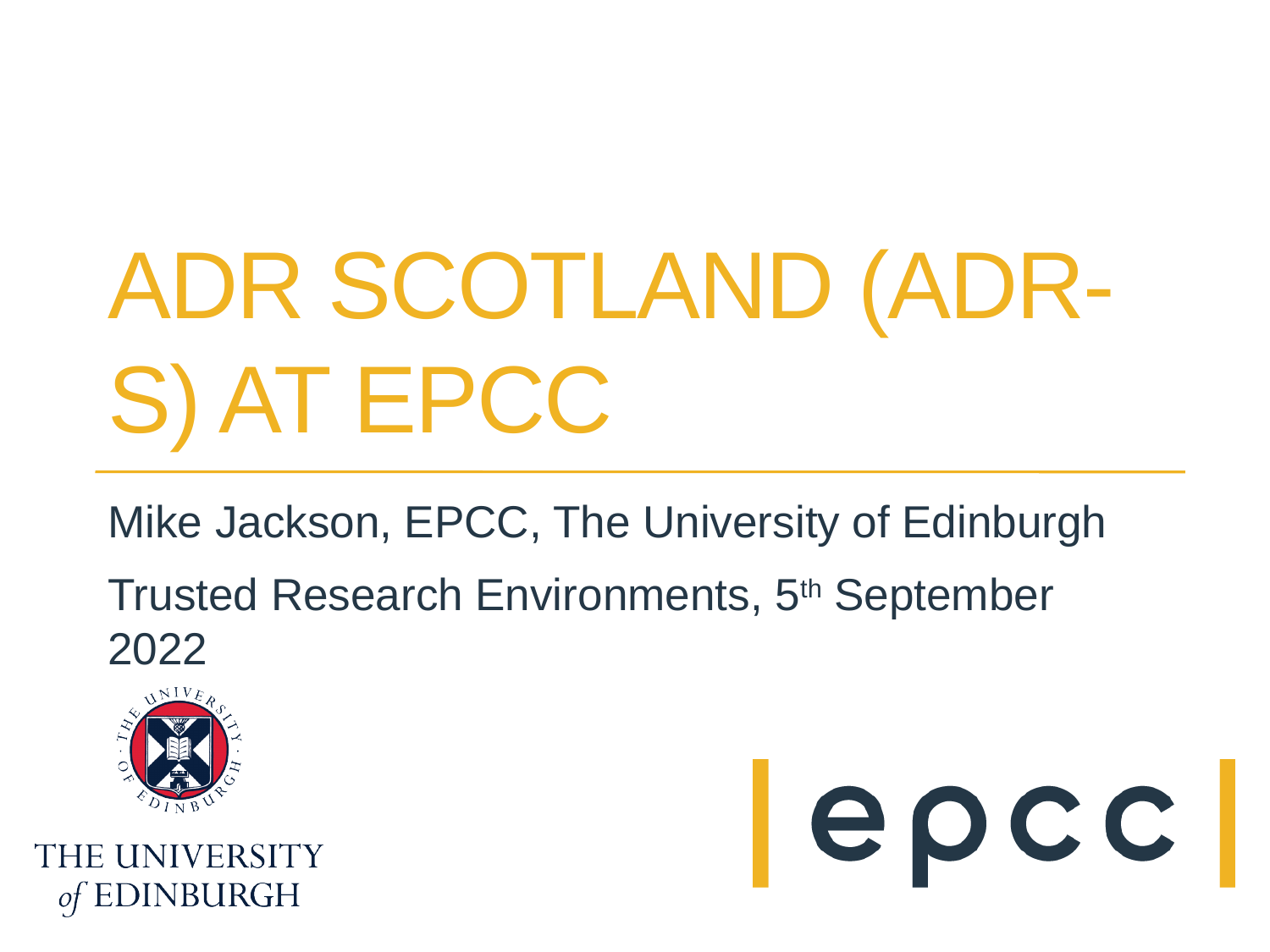

# ADR Scotland (ADR-S) at EPCC
Mike Jackson, EPCC, The University of Edinburgh
Trusted Research Environments, 5th September 2022